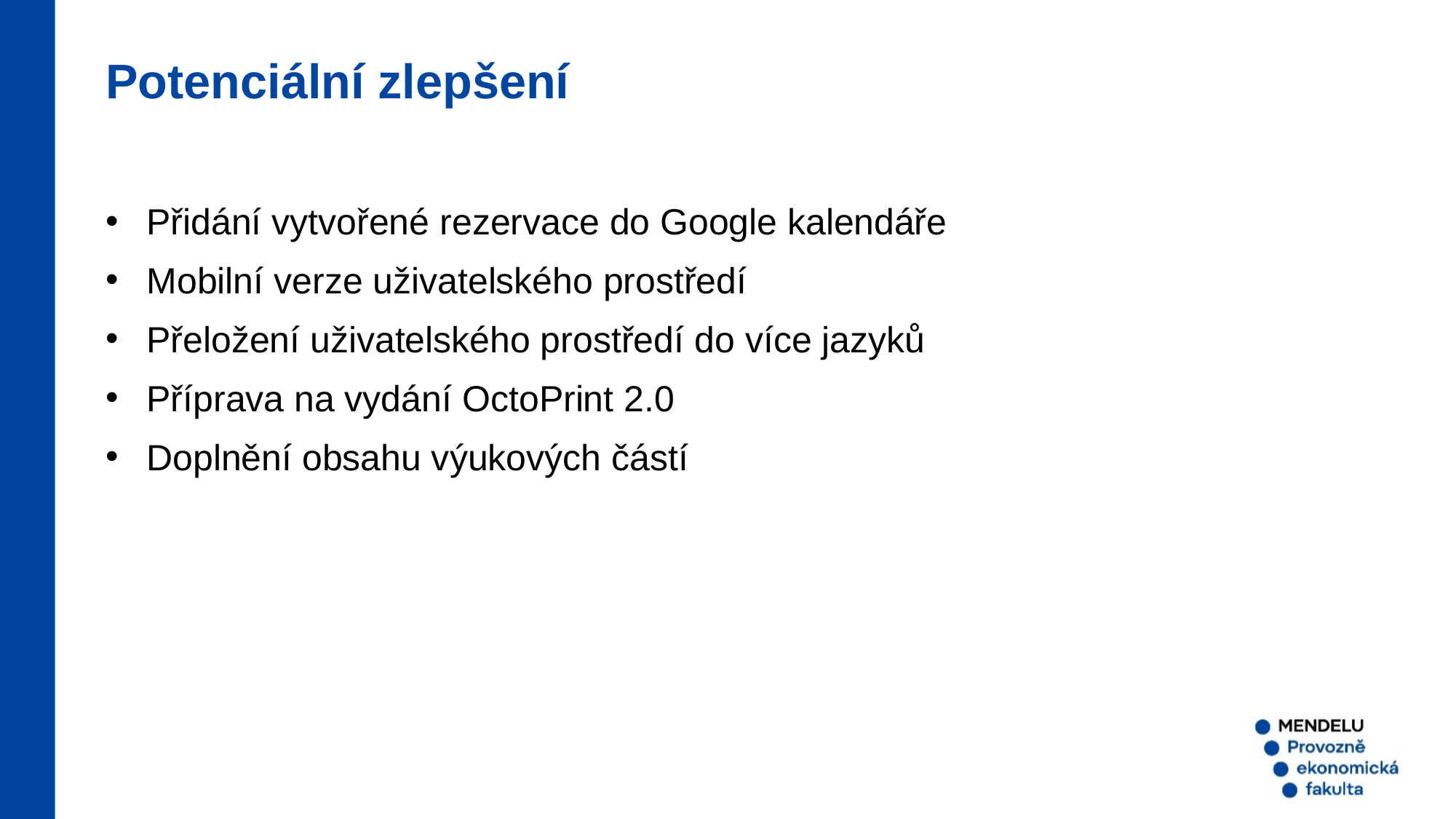

Potenciální zlepšení

Přidání vytvořené rezervace do Google kalendáře
Mobilní verze uživatelského prostředí
Přeložení uživatelského prostředí do více jazyků
Příprava na vydání OctoPrint 2.0
Doplnění obsahu výukových částí